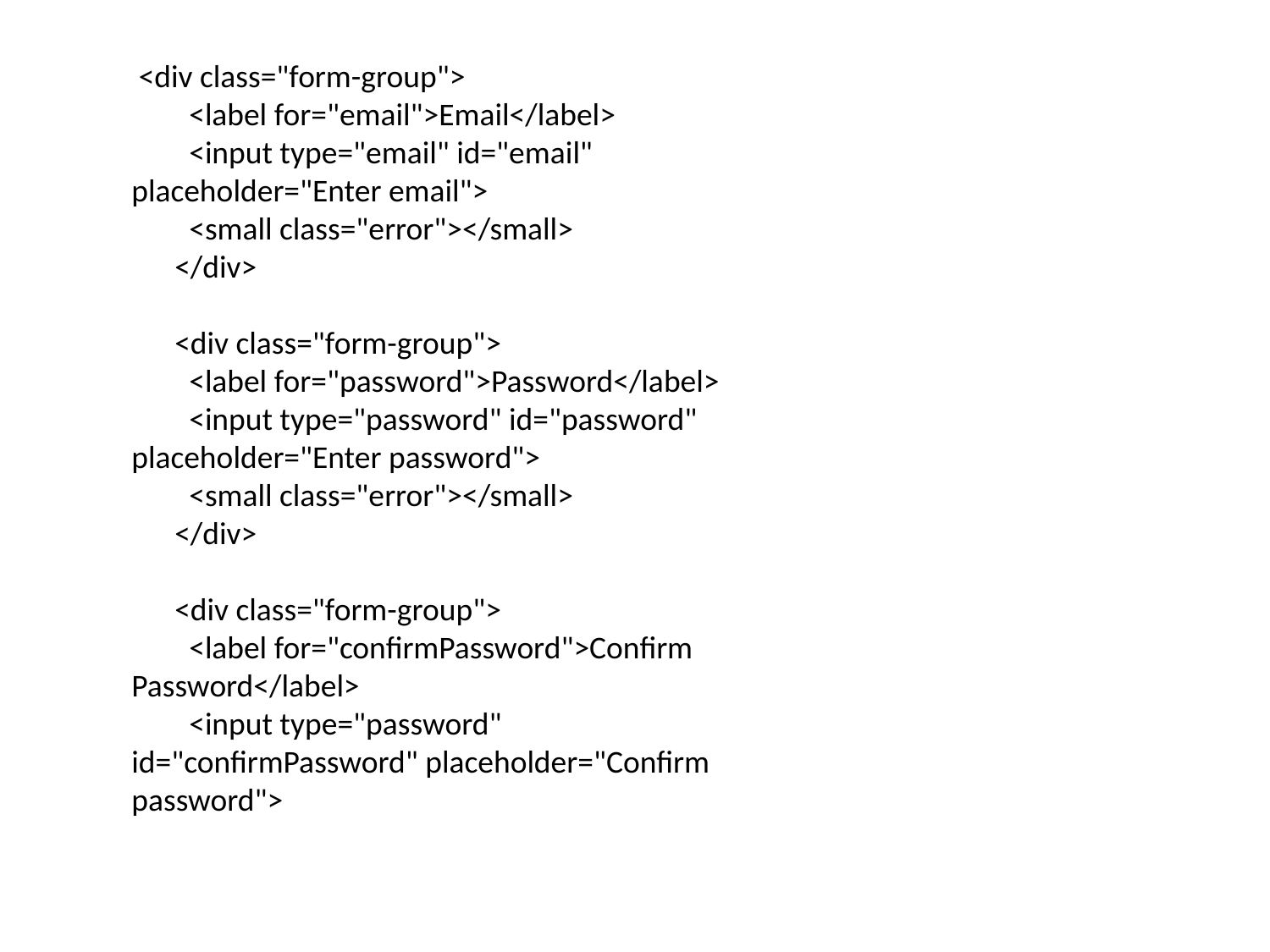

<div class="form-group">
        <label for="email">Email</label>
        <input type="email" id="email" placeholder="Enter email">
        <small class="error"></small>
      </div>
      <div class="form-group">
        <label for="password">Password</label>
        <input type="password" id="password" placeholder="Enter password">
        <small class="error"></small>
      </div>
      <div class="form-group">
        <label for="confirmPassword">Confirm Password</label>
        <input type="password" id="confirmPassword" placeholder="Confirm password">